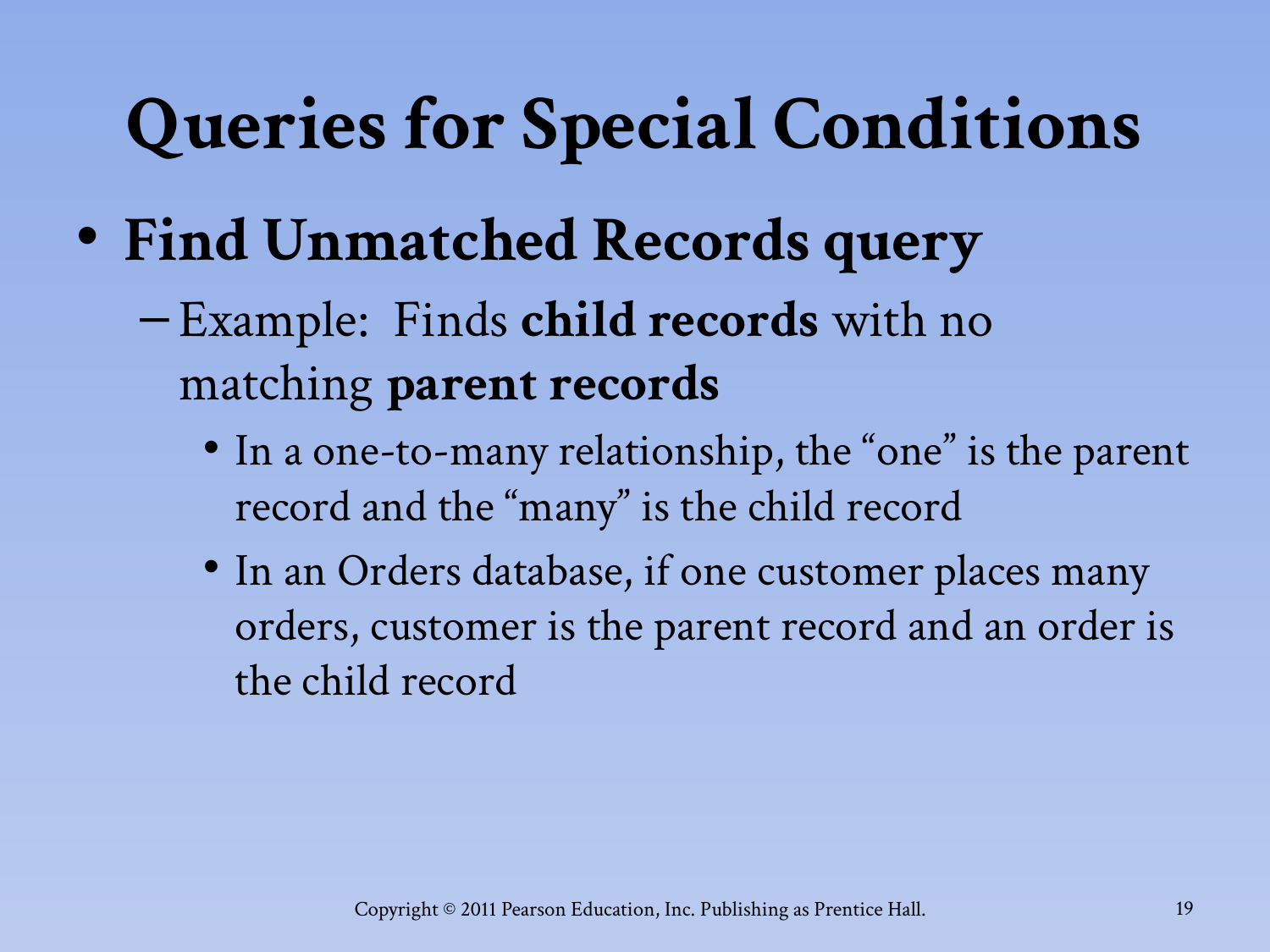

# Queries for Special Conditions
Find Unmatched Records query
Example:  Finds child records with no matching parent records
In a one-to-many relationship, the “one” is the parent record and the “many” is the child record
In an Orders database, if one customer places many orders, customer is the parent record and an order is the child record

Copyright © 2011 Pearson Education, Inc. Publishing as Prentice Hall.

19